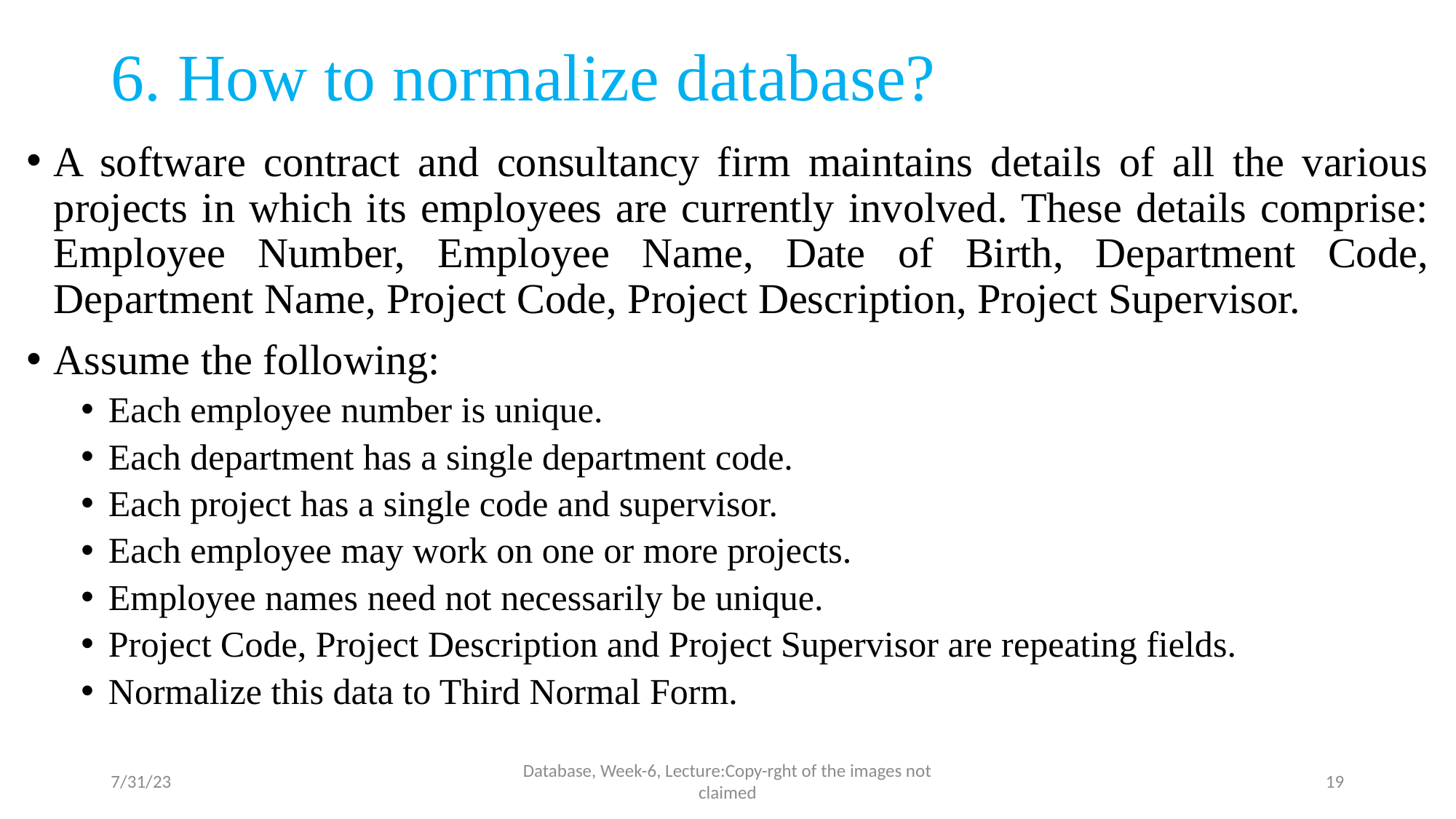

# 6. How to normalize database?
A software contract and consultancy firm maintains details of all the various projects in which its employees are currently involved. These details comprise: Employee Number, Employee Name, Date of Birth, Department Code, Department Name, Project Code, Project Description, Project Supervisor.
Assume the following:
Each employee number is unique.
Each department has a single department code.
Each project has a single code and supervisor.
Each employee may work on one or more projects.
Employee names need not necessarily be unique.
Project Code, Project Description and Project Supervisor are repeating fields.
Normalize this data to Third Normal Form.
7/31/23
Database, Week-6, Lecture:Copy-rght of the images not claimed
19